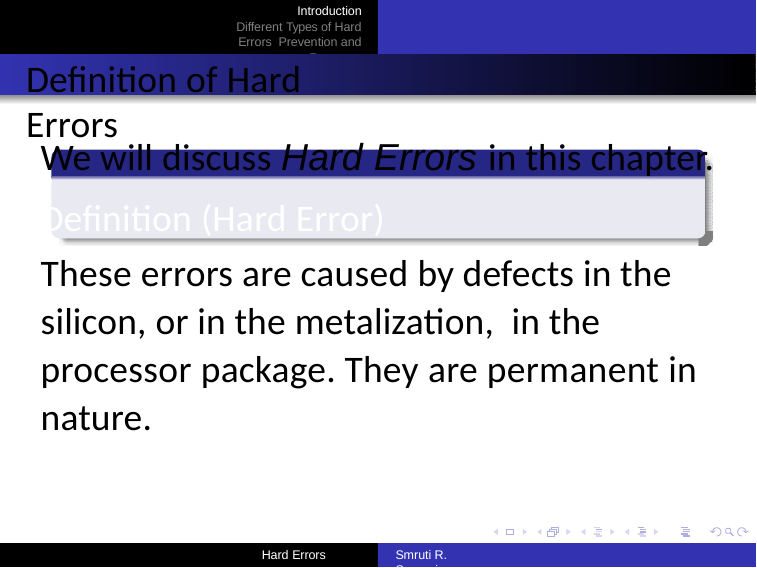

Introduction  Different Types of Hard Errors  Prevention and Recovery
# Definition of Hard Errors

We will discuss Hard Errors in this chapter.
Definition (Hard Error)
These errors are caused by defects in the silicon, or in the metalization,  in the processor package. They are permanent in nature.

Hard Errors
Smruti R. Sarangi